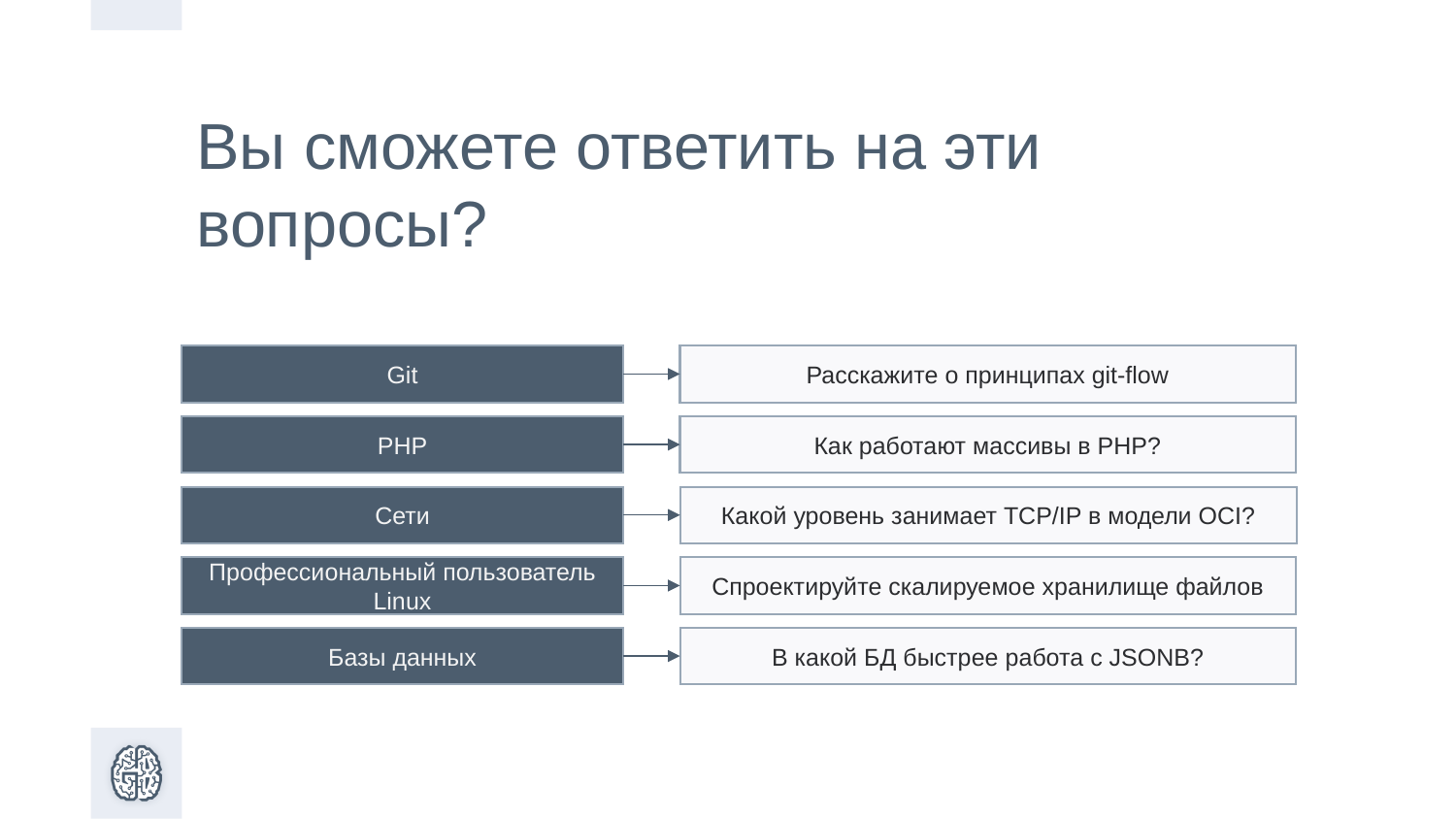

Вы сможете ответить на эти вопросы?
Расскажите о принципах git-flow
Git
Как работают массивы в PHP?
PHP
Какой уровень занимает TCP/IP в модели OCI?
Сети
Спроектируйте скалируемое хранилище файлов
Профессиональный пользователь Linux
В какой БД быстрее работа с JSONB?
Базы данных